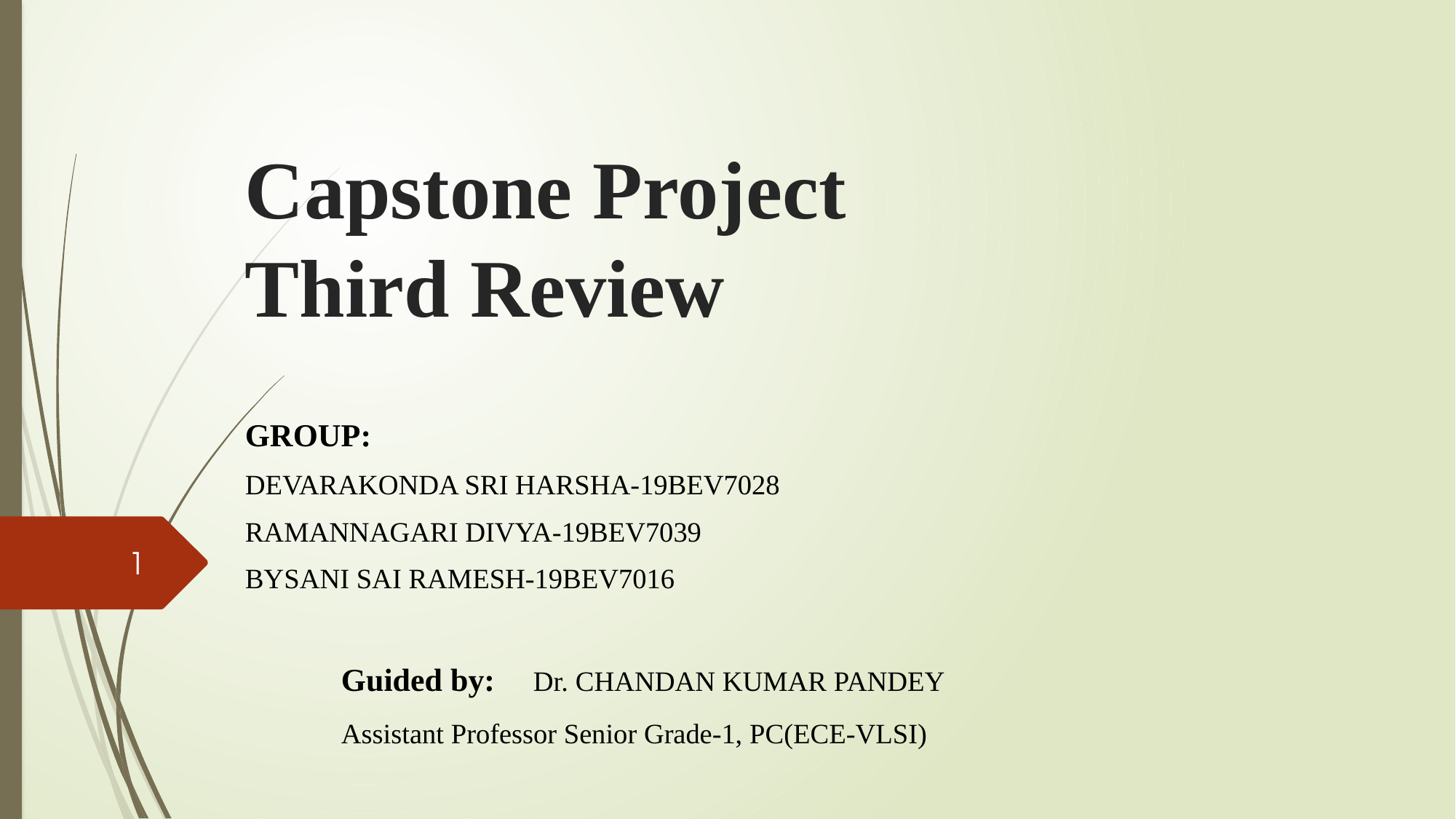

# Capstone Project Third Review
GROUP:
DEVARAKONDA SRI HARSHA-19BEV7028
RAMANNAGARI DIVYA-19BEV7039
BYSANI SAI RAMESH-19BEV7016

												Guided by:																	Dr. CHANDAN KUMAR PANDEY
									Assistant Professor Senior Grade-1, PC(ECE-VLSI)

1